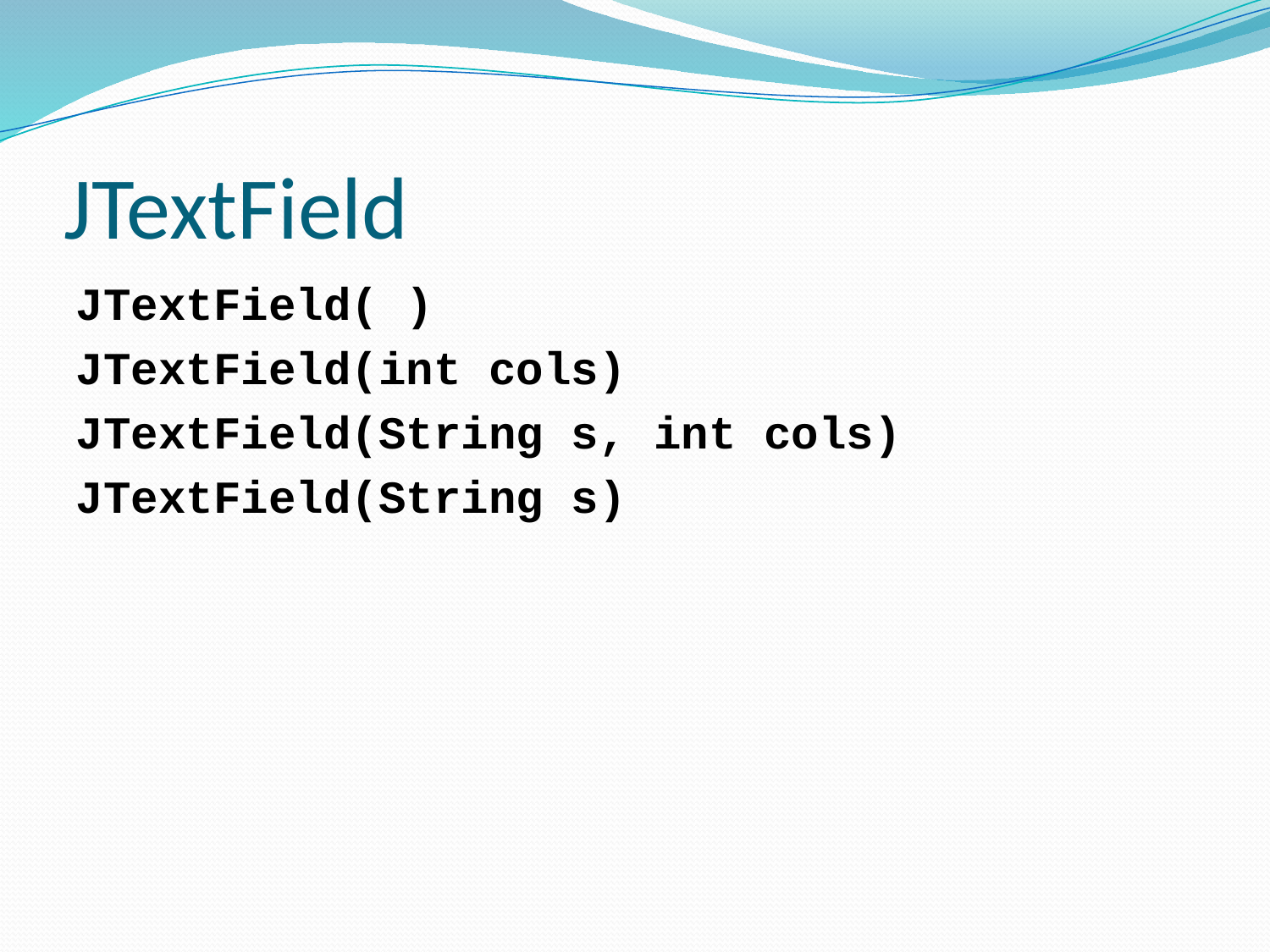

# JTextField
JTextField( )
JTextField(int cols)
JTextField(String s, int cols)
JTextField(String s)